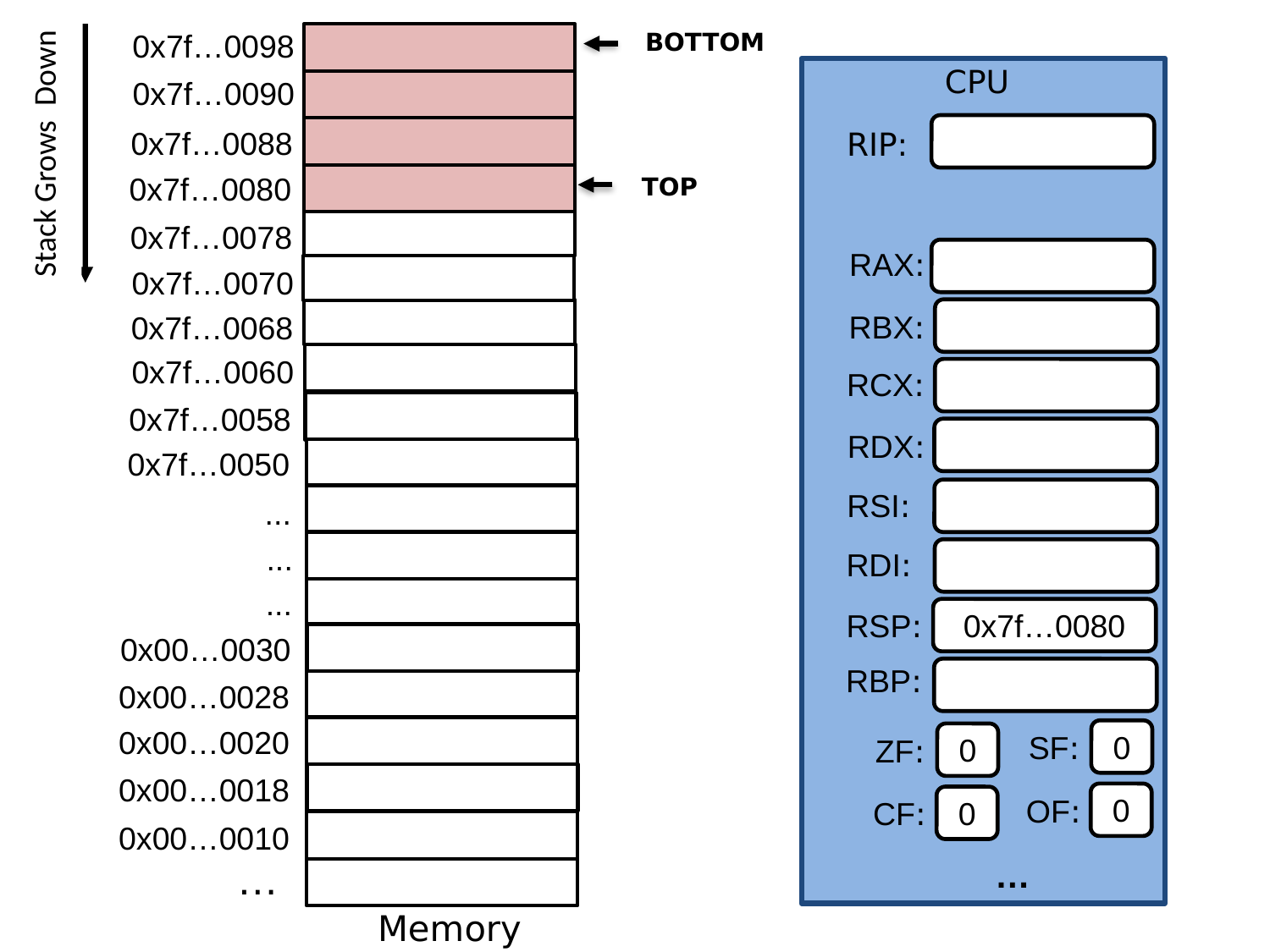

0x7f…0098
BOTTOM

CPU

0x7f…0090

Stack Grows  Down

0x7f…0088

RIP:
0x7f…0080

TOP
0x7f…0078

RAX:

0x7f…0070

RBX:
0x7f…0068

0x7f…0060
RCX:

0x7f…0058

RDX:
0x7f…0050

RSI:

...

...
RDI:

...

0x7f…0080
RSP:
0x00…0030

RBP:

0x00…0028

0x00…0020

0
SF:
0
ZF:
0x00…0018

0
OF:
0
CF:

0x00…0010
…
…

Memory